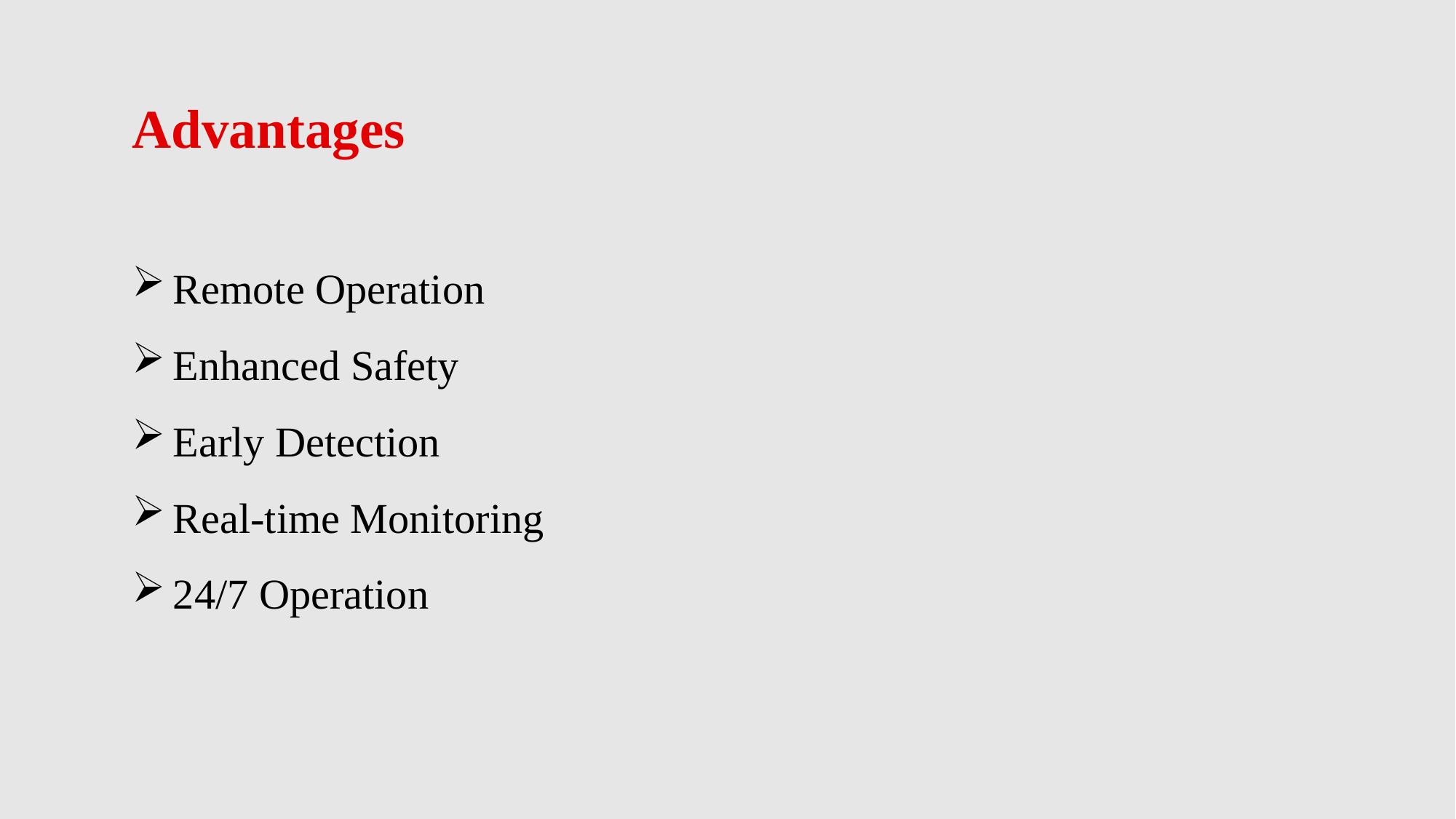

Advantages

Remote Operation
Enhanced Safety
Early Detection
Real-time Monitoring
24/7 Operation